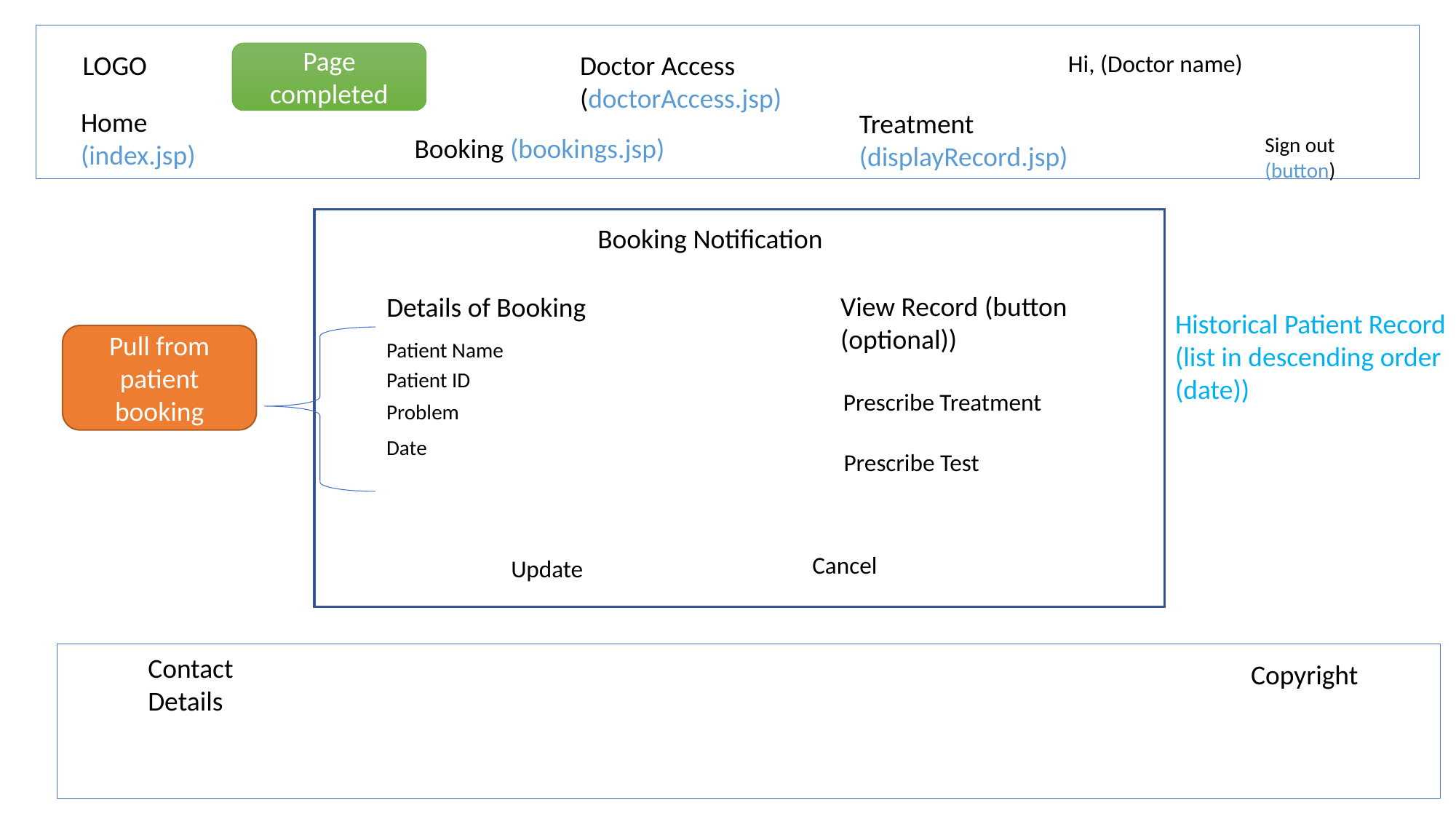

Doctor Access
(doctorAccess.jsp)
LOGO
Page completed
Hi, (Doctor name)
Home (index.jsp)
Treatment (displayRecord.jsp)
Booking (bookings.jsp)
Sign out (button)

Booking Notification
View Record (button (optional))
Details of Booking
Historical Patient Record (list in descending order (date))
Pull from patient booking

Patient Name
Patient ID
Prescribe Treatment
Problem
Date
Prescribe Test
Cancel
Update

Contact Details
Copyright